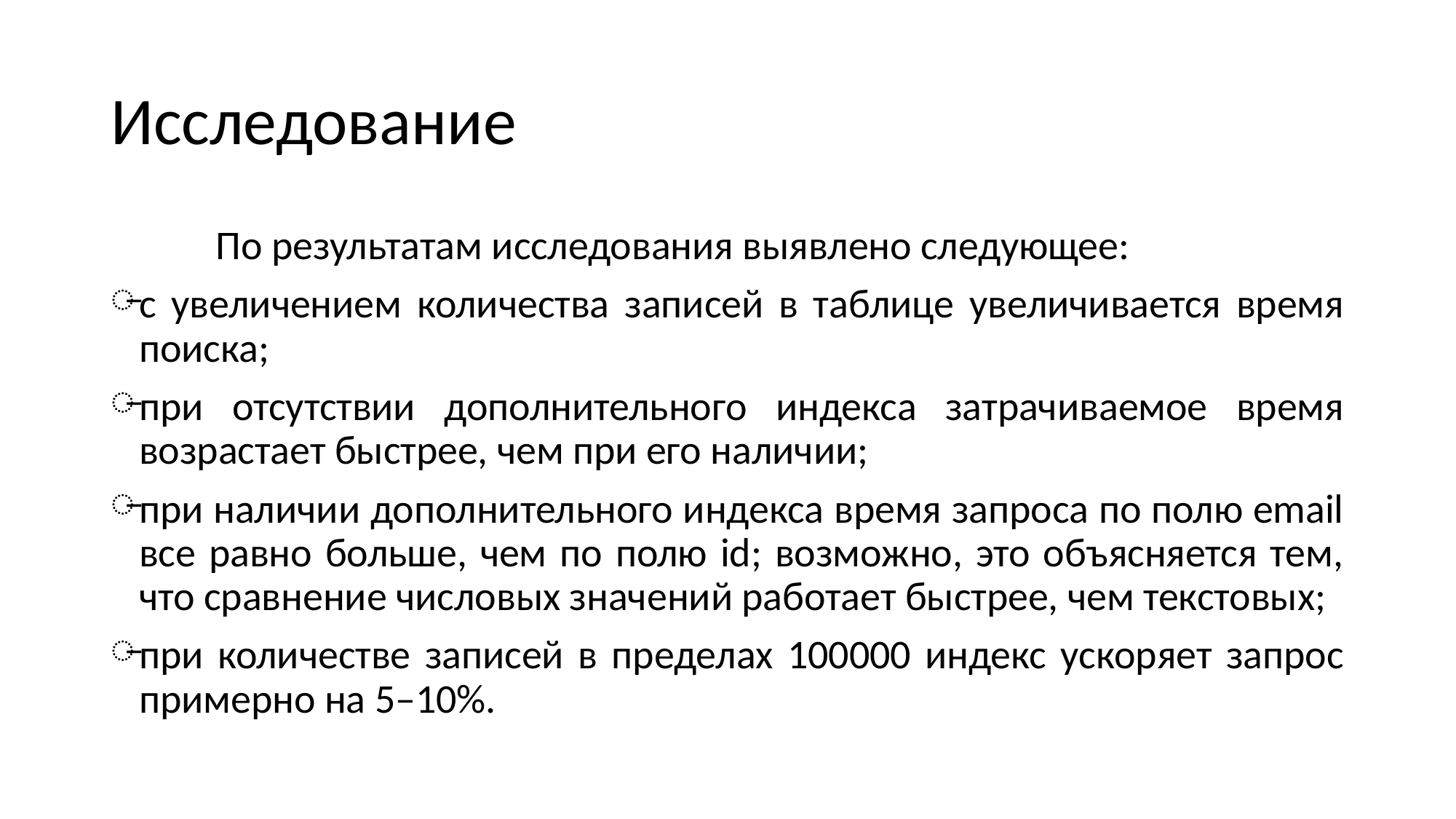

# Исследование
	По результатам исследования выявлено следующее:
с увеличением количества записей в таблице увеличивается время поиска;
при отсутствии дополнительного индекса затрачиваемое время возрастает быстрее, чем при его наличии;
при наличии дополнительного индекса время запроса по полю email все равно больше, чем по полю id; возможно, это объясняется тем, что сравнение числовых значений работает быстрее, чем текстовых;
при количестве записей в пределах 100000 индекс ускоряет запрос примерно на 5–10%.